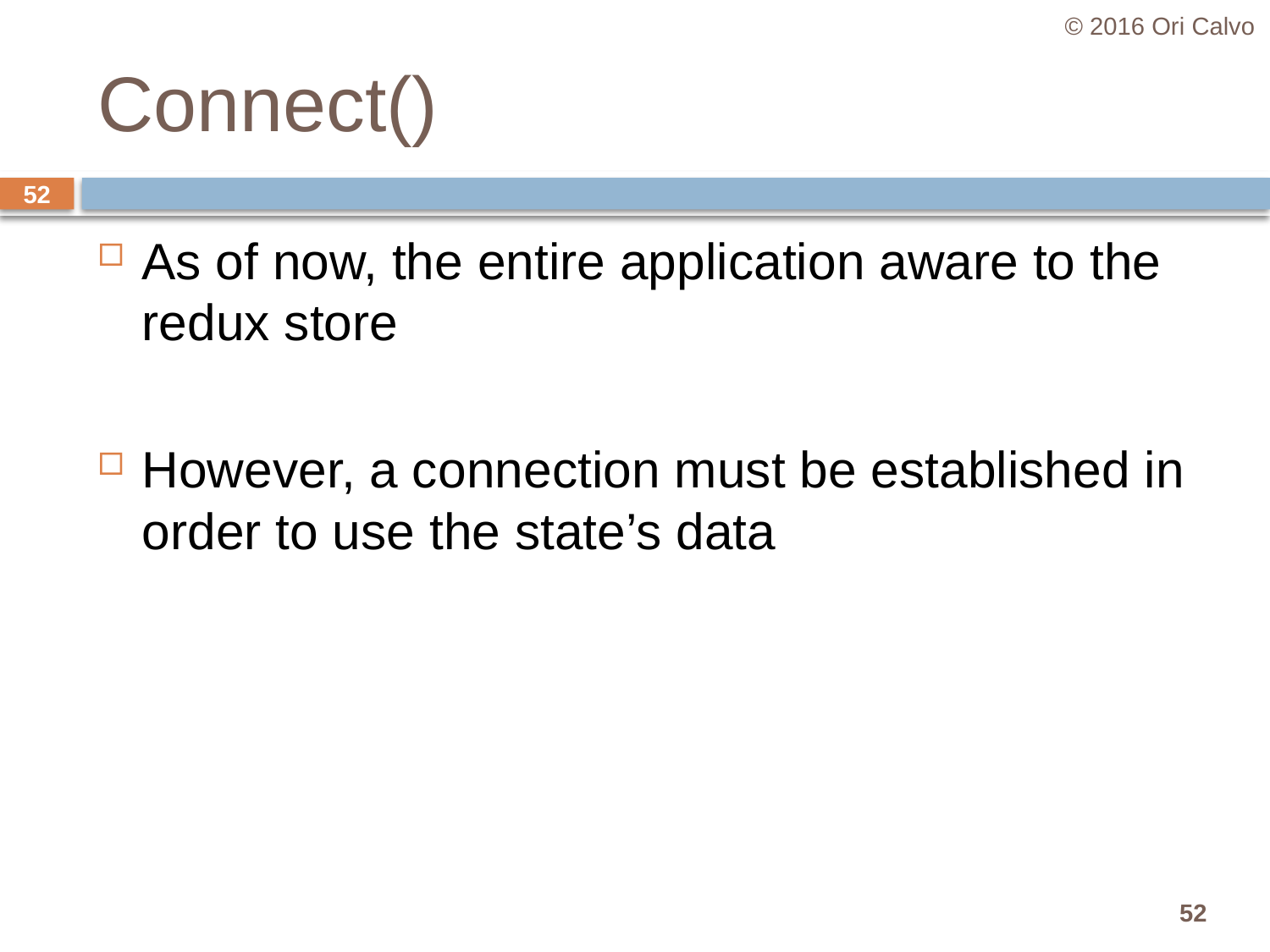

© 2016 Ori Calvo
# Connect()
52
As of now, the entire application aware to the redux store

However, a connection must be established in order to use the state’s data